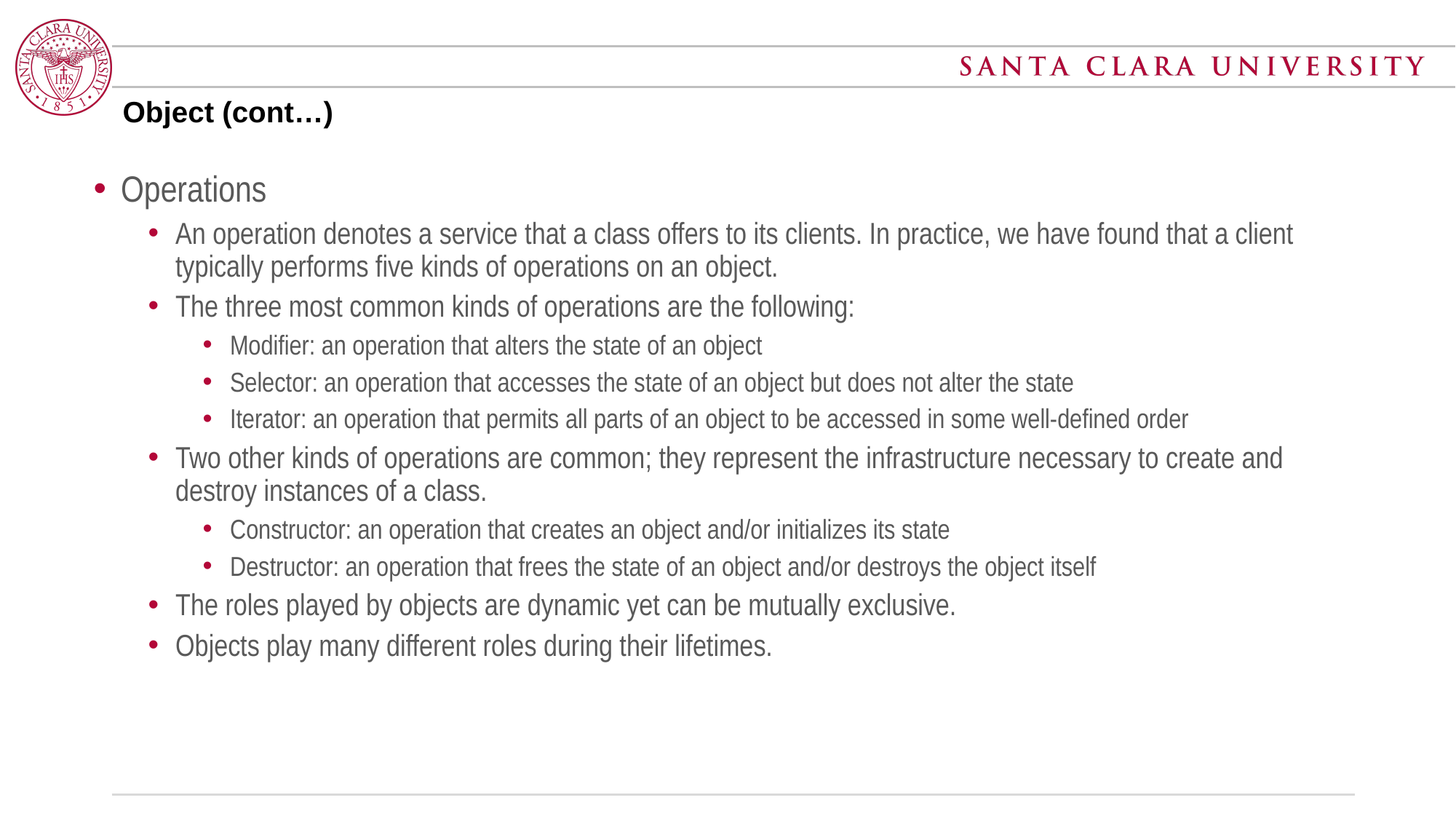

# Object (cont…)
Operations
An operation denotes a service that a class offers to its clients. In practice, we have found that a client typically performs five kinds of operations on an object.
The three most common kinds of operations are the following:
Modifier: an operation that alters the state of an object
Selector: an operation that accesses the state of an object but does not alter the state
Iterator: an operation that permits all parts of an object to be accessed in some well-defined order
Two other kinds of operations are common; they represent the infrastructure necessary to create and destroy instances of a class.
Constructor: an operation that creates an object and/or initializes its state
Destructor: an operation that frees the state of an object and/or destroys the object itself
The roles played by objects are dynamic yet can be mutually exclusive.
Objects play many different roles during their lifetimes.